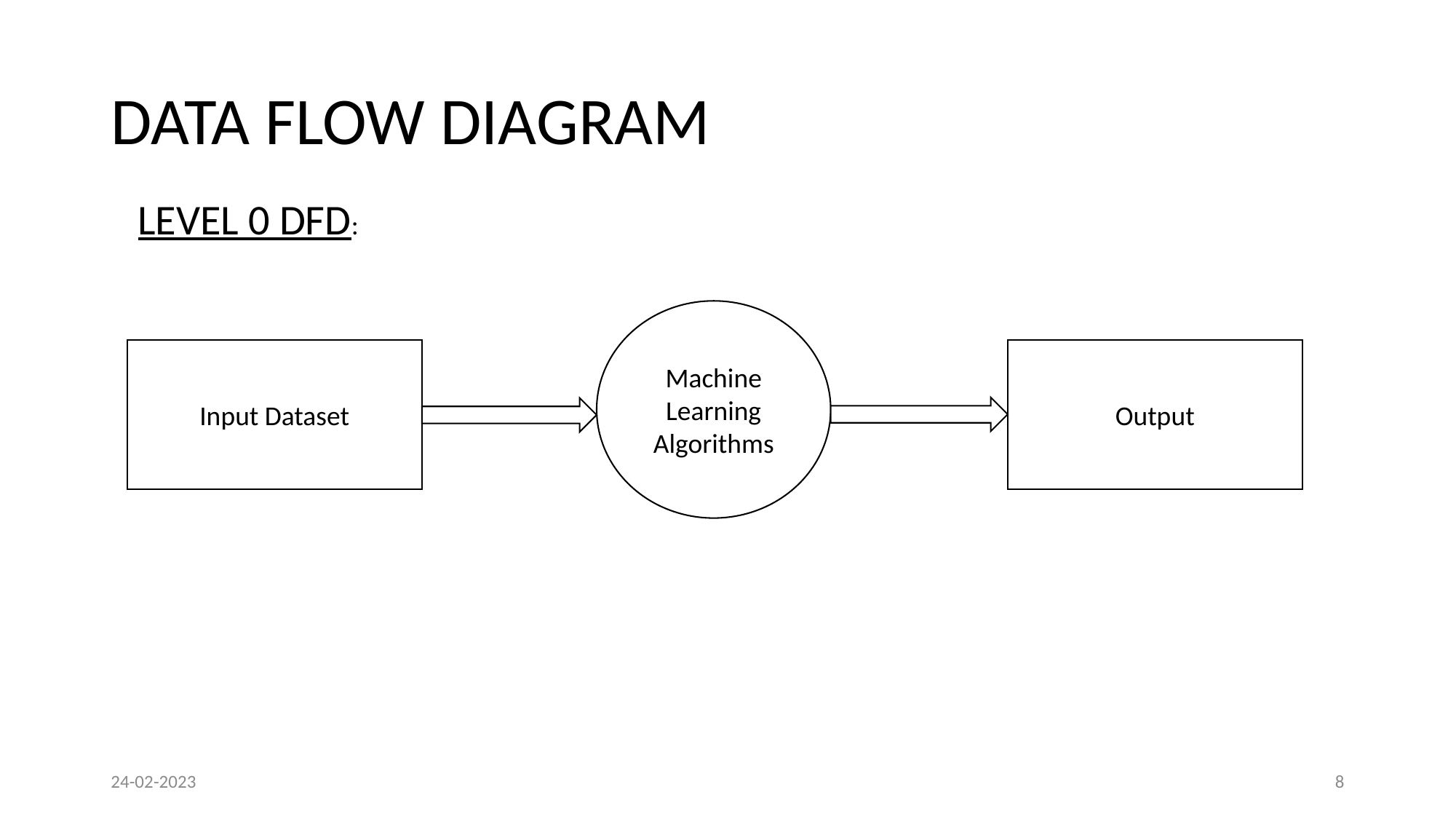

# DATA FLOW DIAGRAM
LEVEL 0 DFD:
Machine Learning Algorithms
Input Dataset
Output

24-02-2023
8